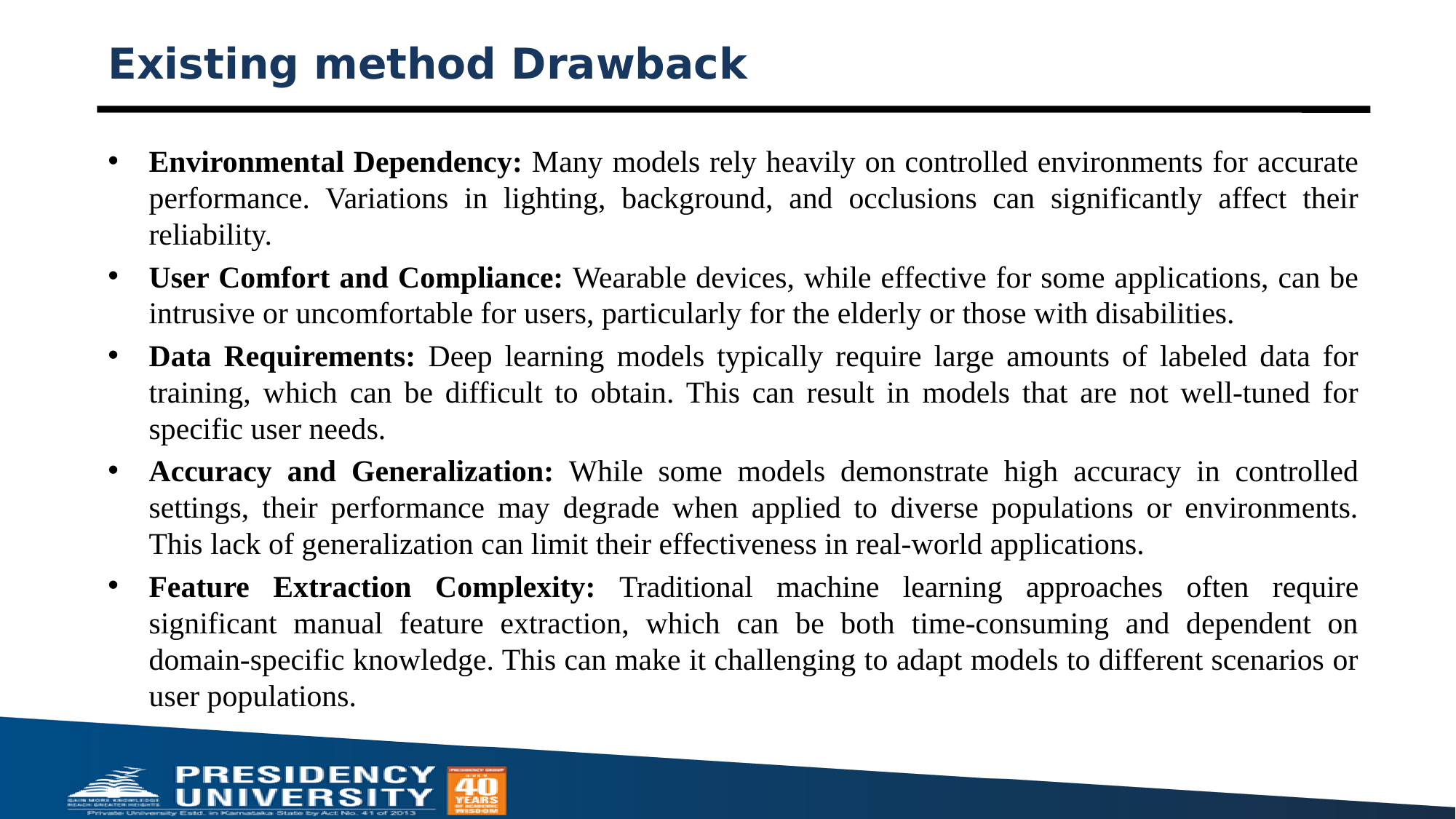

# Existing method Drawback
Environmental Dependency: Many models rely heavily on controlled environments for accurate performance. Variations in lighting, background, and occlusions can significantly affect their reliability.
User Comfort and Compliance: Wearable devices, while effective for some applications, can be intrusive or uncomfortable for users, particularly for the elderly or those with disabilities.
Data Requirements: Deep learning models typically require large amounts of labeled data for training, which can be difficult to obtain. This can result in models that are not well-tuned for specific user needs.
Accuracy and Generalization: While some models demonstrate high accuracy in controlled settings, their performance may degrade when applied to diverse populations or environments. This lack of generalization can limit their effectiveness in real-world applications.
Feature Extraction Complexity: Traditional machine learning approaches often require significant manual feature extraction, which can be both time-consuming and dependent on domain-specific knowledge. This can make it challenging to adapt models to different scenarios or user populations.